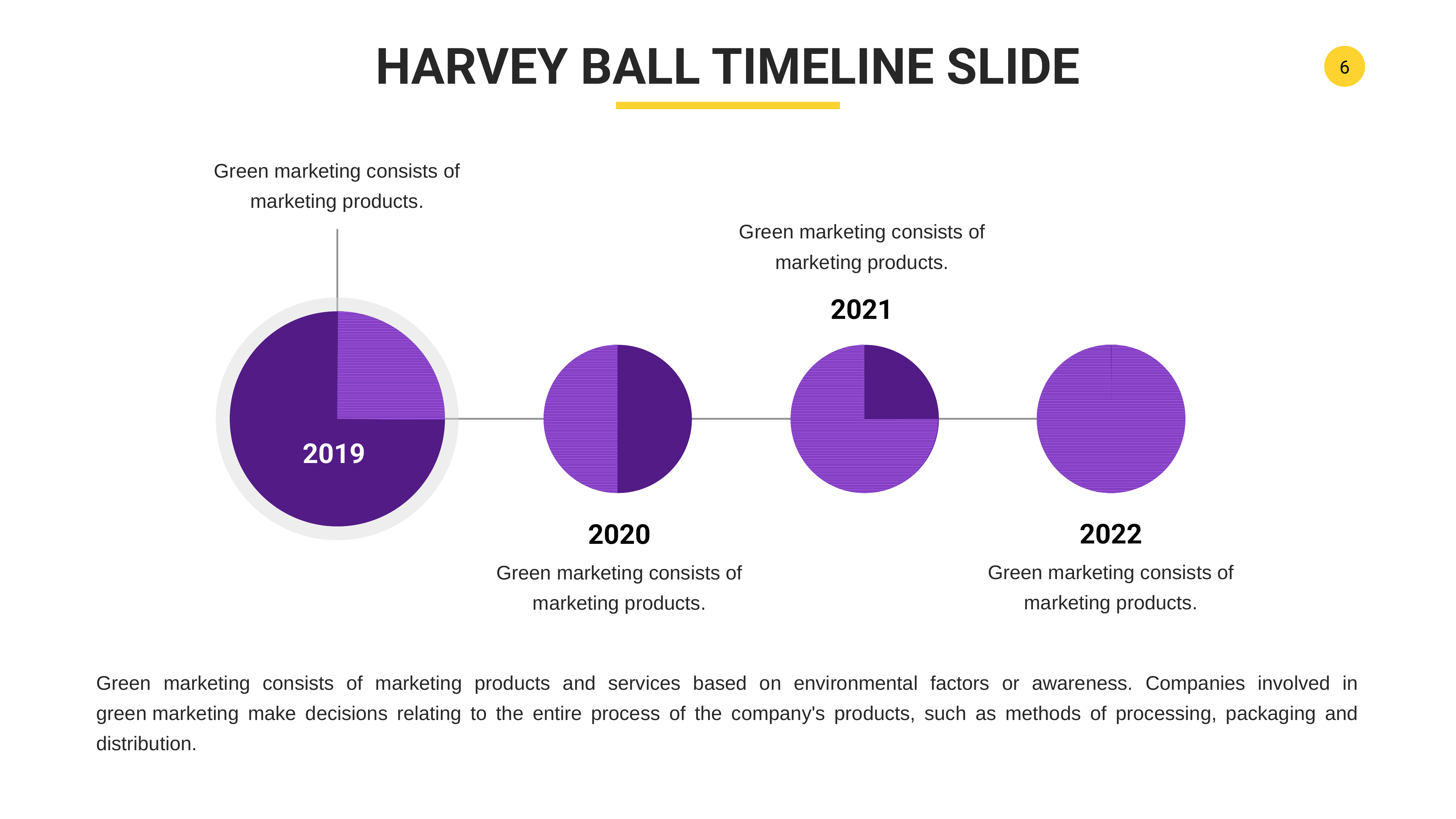

HARVEY BALL TIMELINE SLIDE

Green marketing consists of marketing products.
Green marketing consists of marketing products.
2021

2019
2022
2020
Green marketing consists of marketing products.
Green marketing consists of marketing products.
Green marketing consists of marketing products and services based on environmental factors or awareness. Companies involved in green marketing make decisions relating to the entire process of the company's products, such as methods of processing, packaging and distribution.